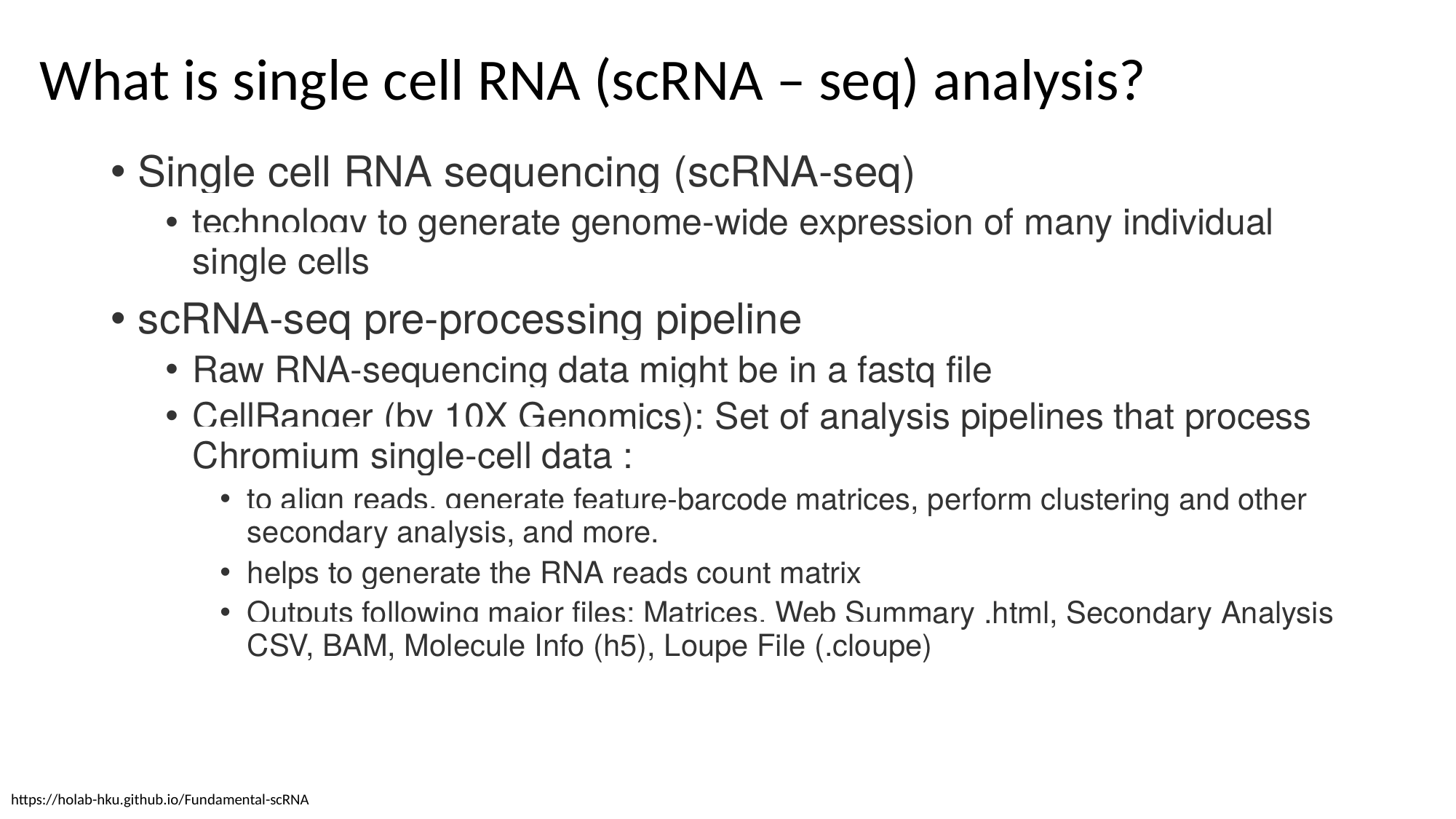

# What is single cell RNA (scRNA – seq) analysis?
Single cell RNA sequencing (scRNA-seq)
technology to generate genome-wide expression of many individual single cells
scRNA-seq pre-processing pipeline
Raw RNA-sequencing data might be in a fastq file
CellRanger (by 10X Genomics): Set of analysis pipelines that process Chromium single-cell data :
to align reads, generate feature-barcode matrices, perform clustering and other secondary analysis, and more.
helps to generate the RNA reads count matrix
Outputs following major files: Matrices, Web Summary .html, Secondary Analysis CSV, BAM, Molecule Info (h5), Loupe File (.cloupe)

https://holab-hku.github.io/Fundamental-scRNA